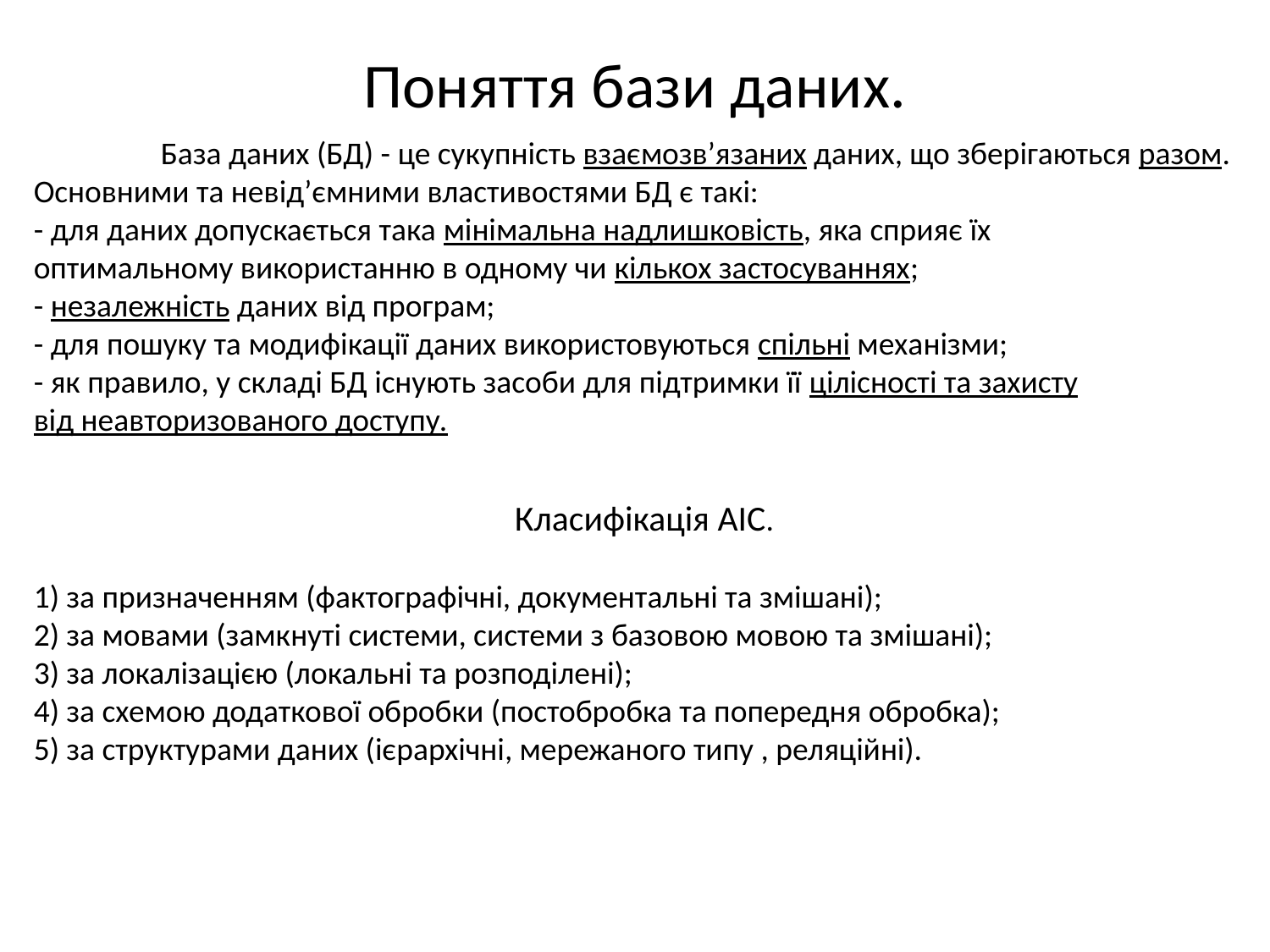

# Поняття бази даних.
	База даних (БД) - це сукупність взаємозв’язаних даних, що зберігаються разом. Основними та невід’ємними властивостями БД є такі:
- для даних допускається така мінімальна надлишковість, яка сприяє їх
оптимальному використанню в одному чи кількох застосуваннях;
- незалежність даних від програм;
- для пошуку та модифікації даних використовуються спільні механізми;
- як правило, у складі БД існують засоби для підтримки її цілісності та захисту
від неавторизованого доступу.

 Класифікація АІС.

1) за призначенням (фактографічні, документальні та змішані);
2) за мовами (замкнуті системи, системи з базовою мовою та змішані);
3) за локалізацією (локальні та розподілені);
4) за схемою додаткової обробки (постобробка та попередня обробка);
5) за структурами даних (ієрархічні, мережаного типу , реляційні).